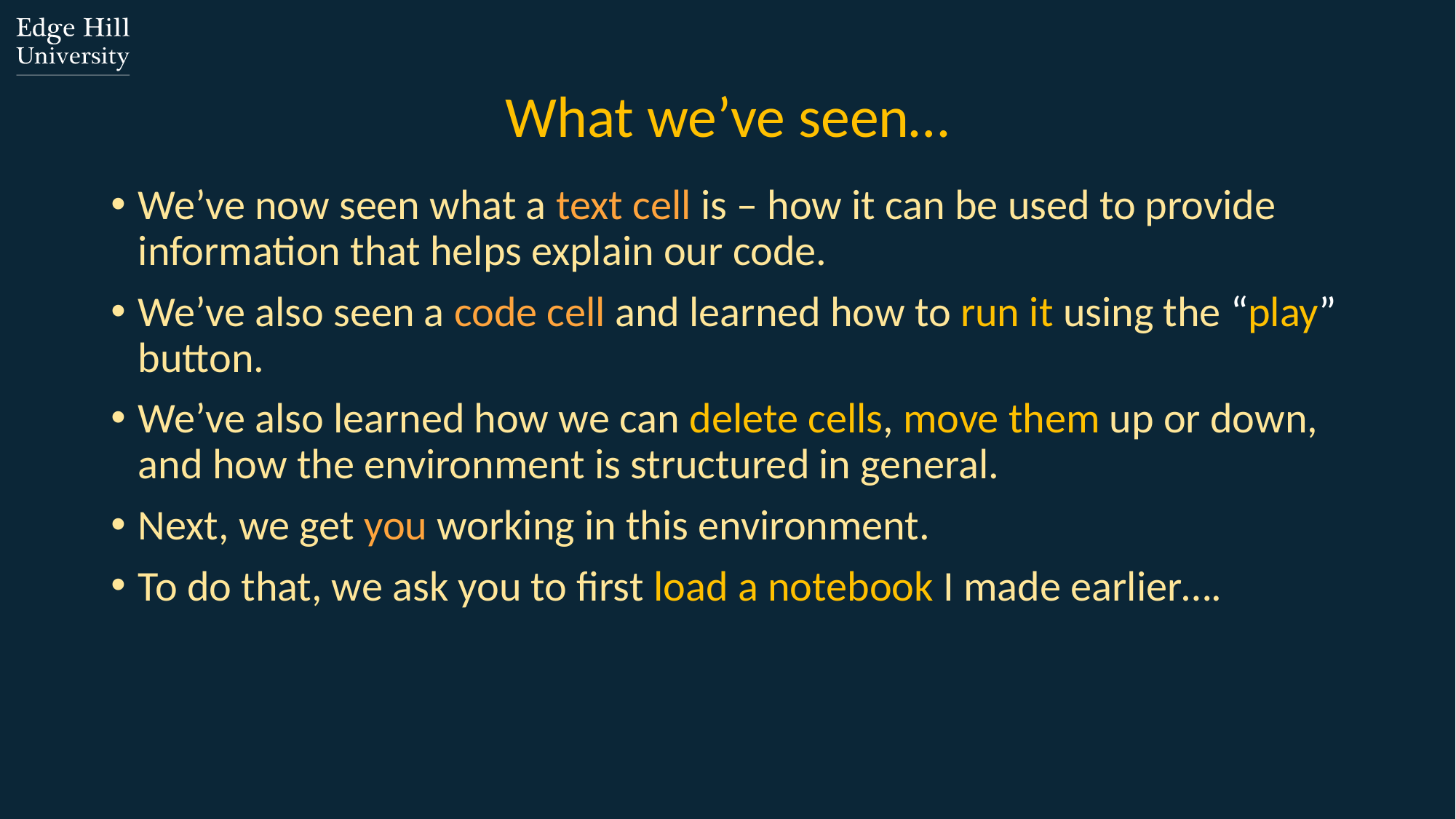

# What we’ve seen…
We’ve now seen what a text cell is – how it can be used to provide information that helps explain our code.
We’ve also seen a code cell and learned how to run it using the “play” button.
We’ve also learned how we can delete cells, move them up or down, and how the environment is structured in general.
Next, we get you working in this environment.
To do that, we ask you to first load a notebook I made earlier….